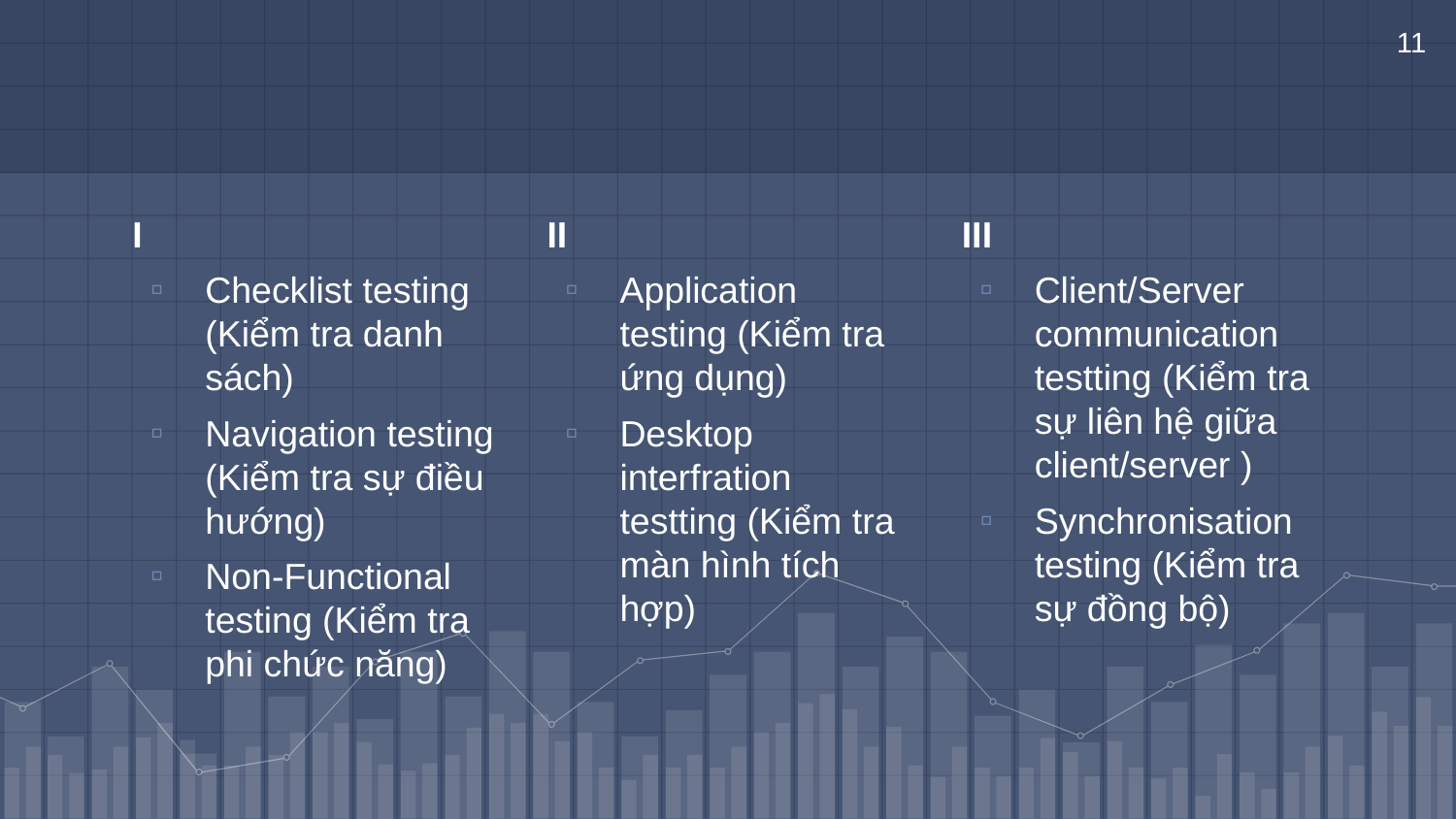

11
I
Checklist testing (Kiểm tra danh sách)
Navigation testing (Kiểm tra sự điều hướng)
Non-Functional testing (Kiểm tra phi chức năng)

II
Application testing (Kiểm tra ứng dụng)
Desktop interfration testting (Kiểm tra màn hình tích hợp)

III
Client/Server communication testting (Kiểm tra sự liên hệ giữa client/server )
Synchronisation testing (Kiểm tra  sự đồng bộ)